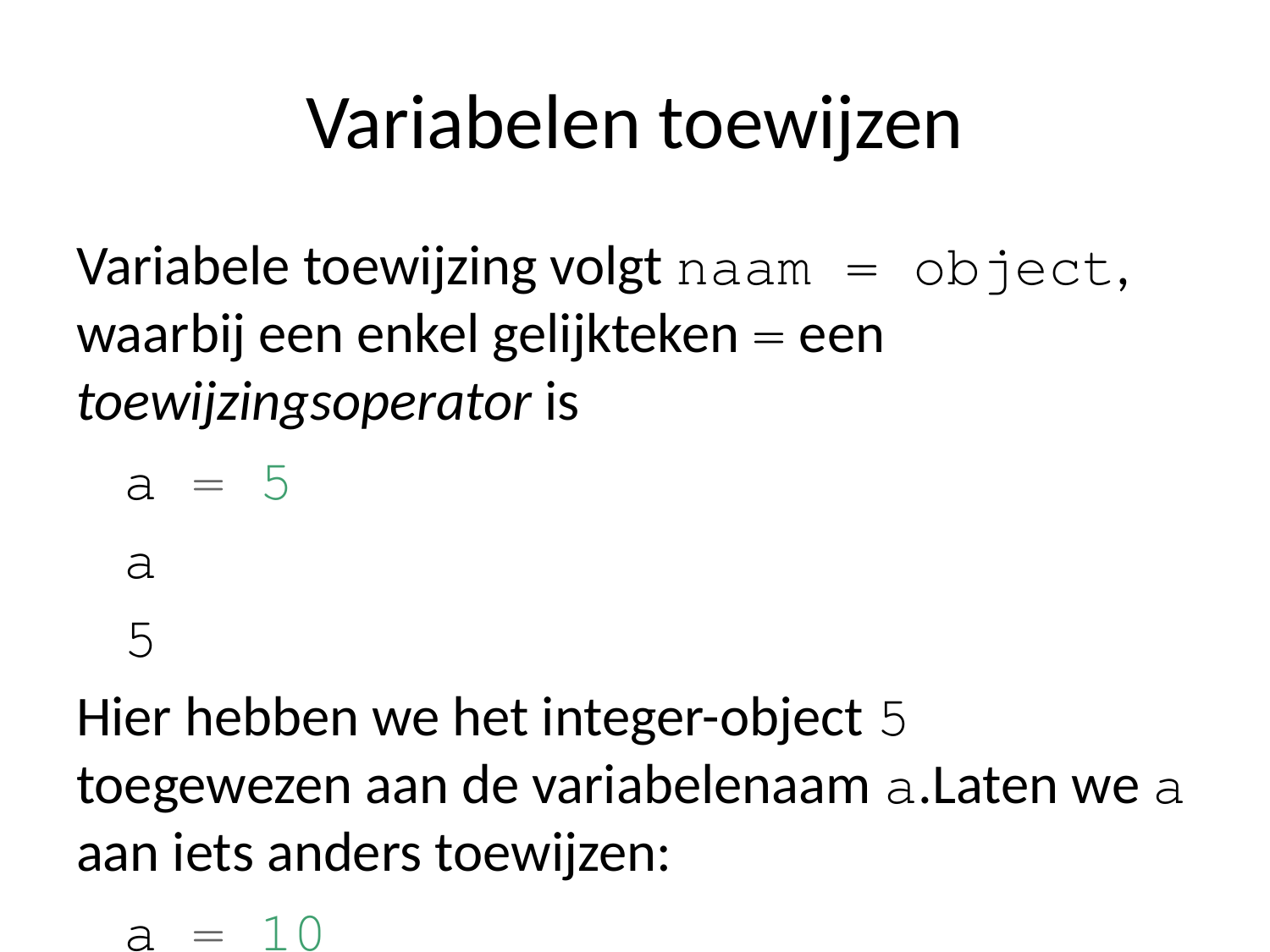

# Variabelen toewijzen
Variabele toewijzing volgt naam = object, waarbij een enkel gelijkteken = een toewijzingsoperator is
a = 5
a
5
Hier hebben we het integer-object 5 toegewezen aan de variabelenaam a.Laten we a aan iets anders toewijzen:
a = 10
a
10
U kunt nu a gebruiken in plaats van het getal 10:
a + a
20